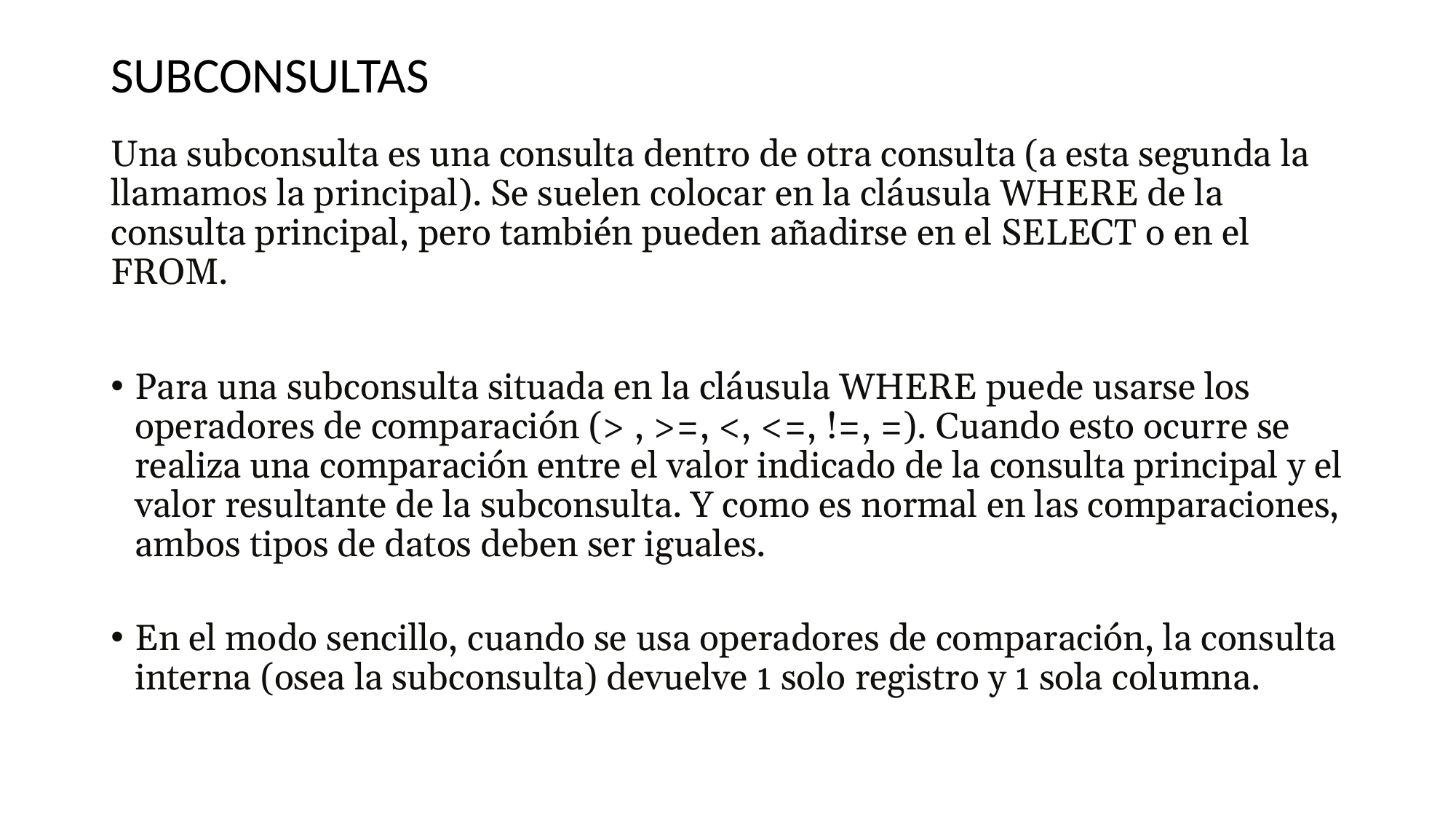

# SUBCONSULTAS
Una subconsulta es una consulta dentro de otra consulta (a esta segunda la llamamos la principal). Se suelen colocar en la cláusula WHERE de la consulta principal, pero también pueden añadirse en el SELECT o en el FROM.

Para una subconsulta situada en la cláusula WHERE puede usarse los operadores de comparación (> , >=, <, <=, !=, =). Cuando esto ocurre se realiza una comparación entre el valor indicado de la consulta principal y el valor resultante de la subconsulta. Y como es normal en las comparaciones, ambos tipos de datos deben ser iguales.

En el modo sencillo, cuando se usa operadores de comparación, la consulta interna (osea la subconsulta) devuelve 1 solo registro y 1 sola columna.